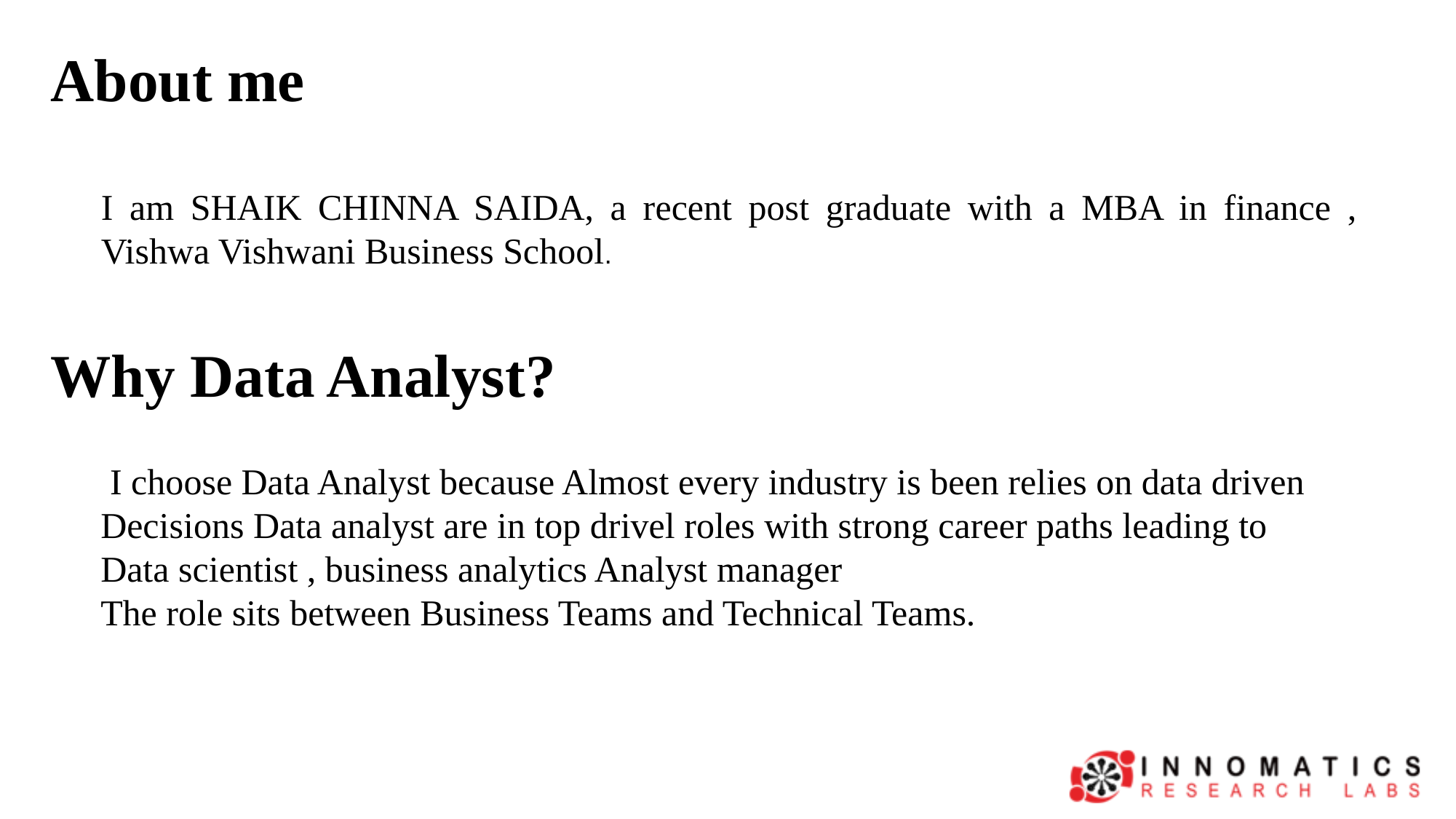

About me
I am SHAIK CHINNA SAIDA, a recent post graduate with a MBA in finance ,  Vishwa Vishwani Business School.
Why Data Analyst?

 I choose Data Analyst because Almost every industry is been relies on data driven
Decisions Data analyst are in top drivel roles with strong career paths leading to
Data scientist , business analytics Analyst manager
The role sits between Business Teams and Technical Teams.